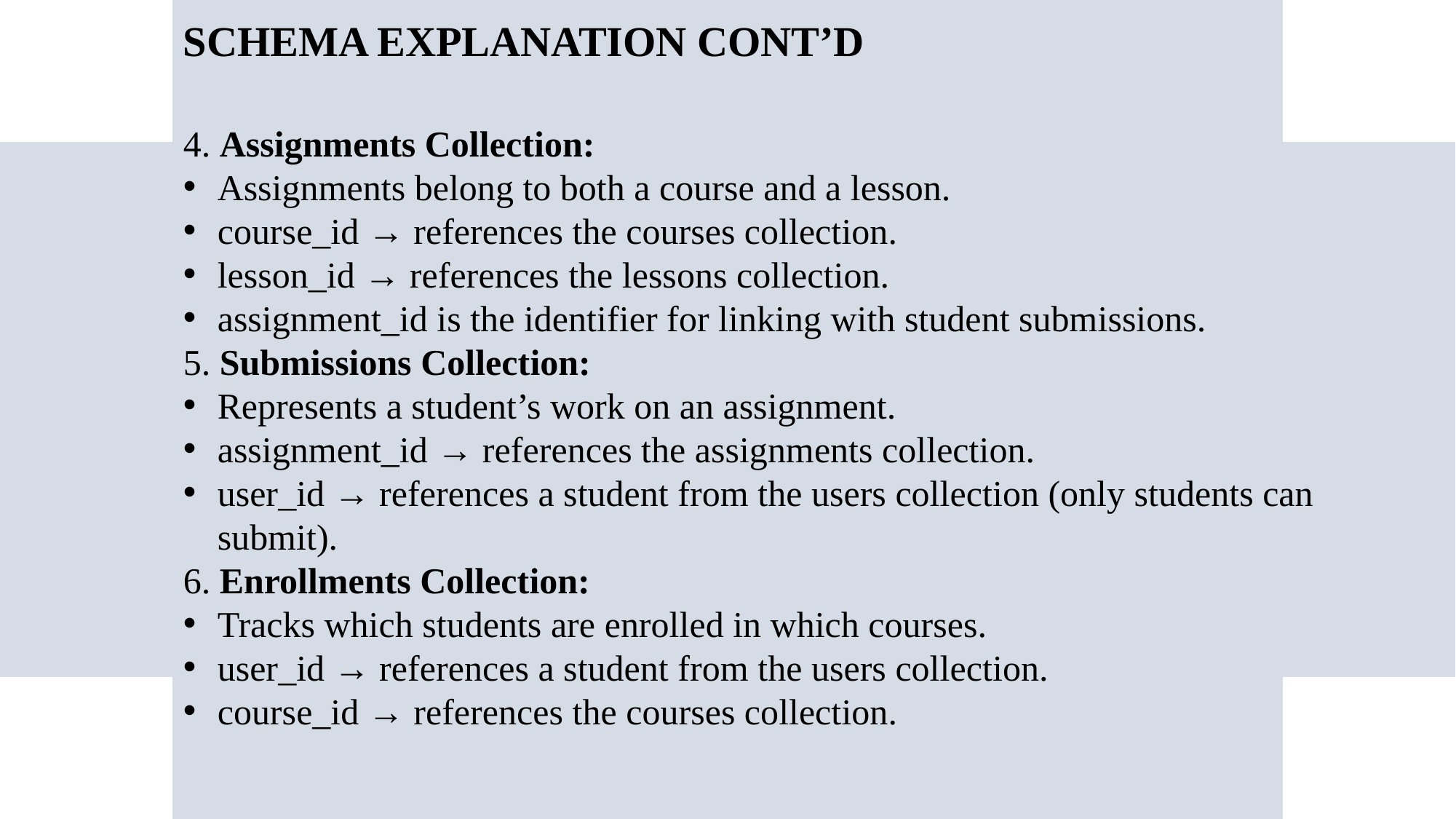

SCHEMA EXPLANATION CONT’D
4. Assignments Collection:
Assignments belong to both a course and a lesson.
course_id → references the courses collection.
lesson_id → references the lessons collection.
assignment_id is the identifier for linking with student submissions.
5. Submissions Collection:
Represents a student’s work on an assignment.
assignment_id → references the assignments collection.
user_id → references a student from the users collection (only students can submit).
6. Enrollments Collection:
Tracks which students are enrolled in which courses.
user_id → references a student from the users collection.
course_id → references the courses collection.